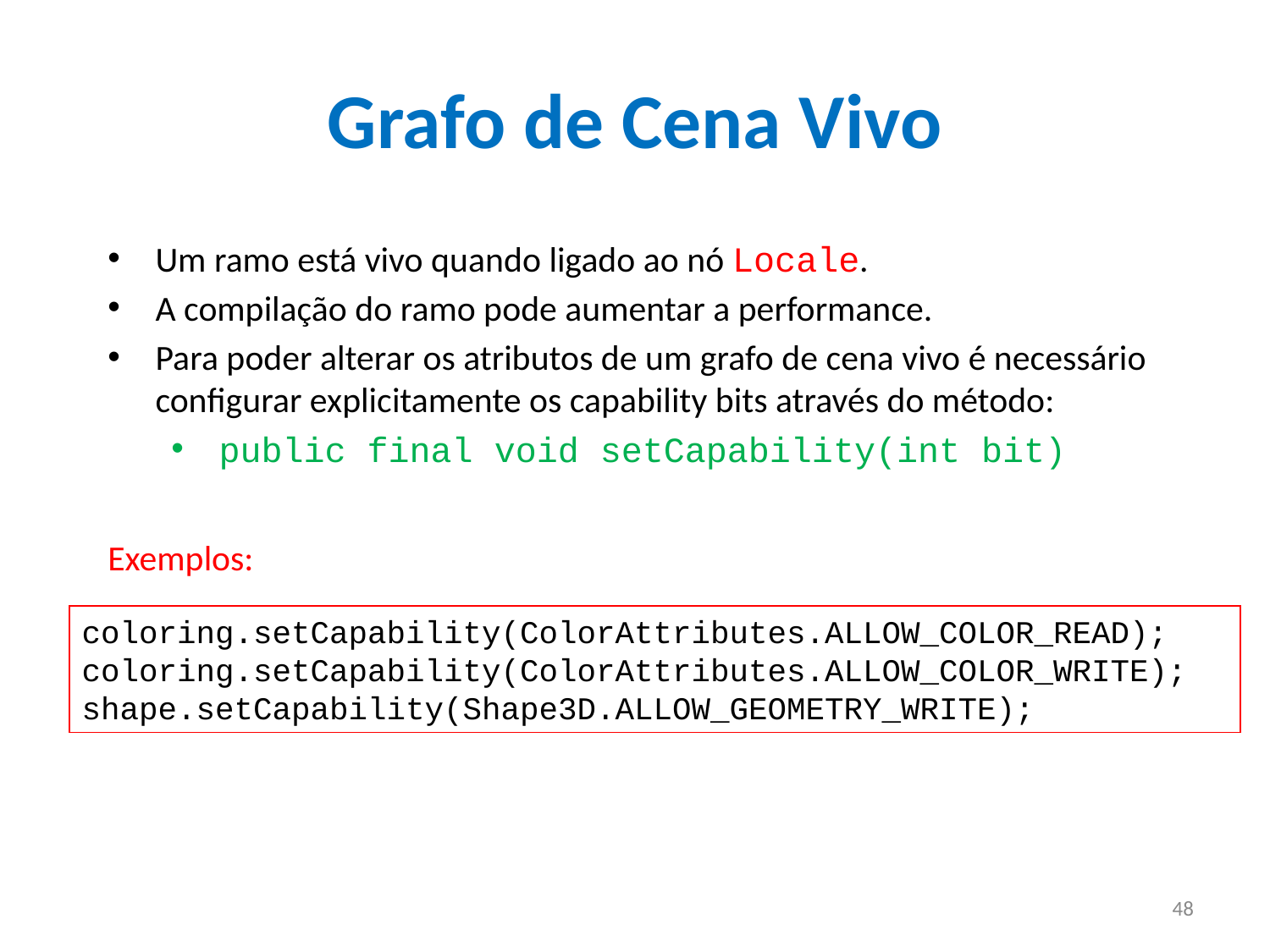

# Grafo de Cena Vivo
Um ramo está vivo quando ligado ao nó Locale.
A compilação do ramo pode aumentar a performance.
Para poder alterar os atributos de um grafo de cena vivo é necessário configurar explicitamente os capability bits através do método:
public final void setCapability(int bit)

Exemplos:
coloring.setCapability(ColorAttributes.ALLOW_COLOR_READ); coloring.setCapability(ColorAttributes.ALLOW_COLOR_WRITE);
shape.setCapability(Shape3D.ALLOW_GEOMETRY_WRITE);
48